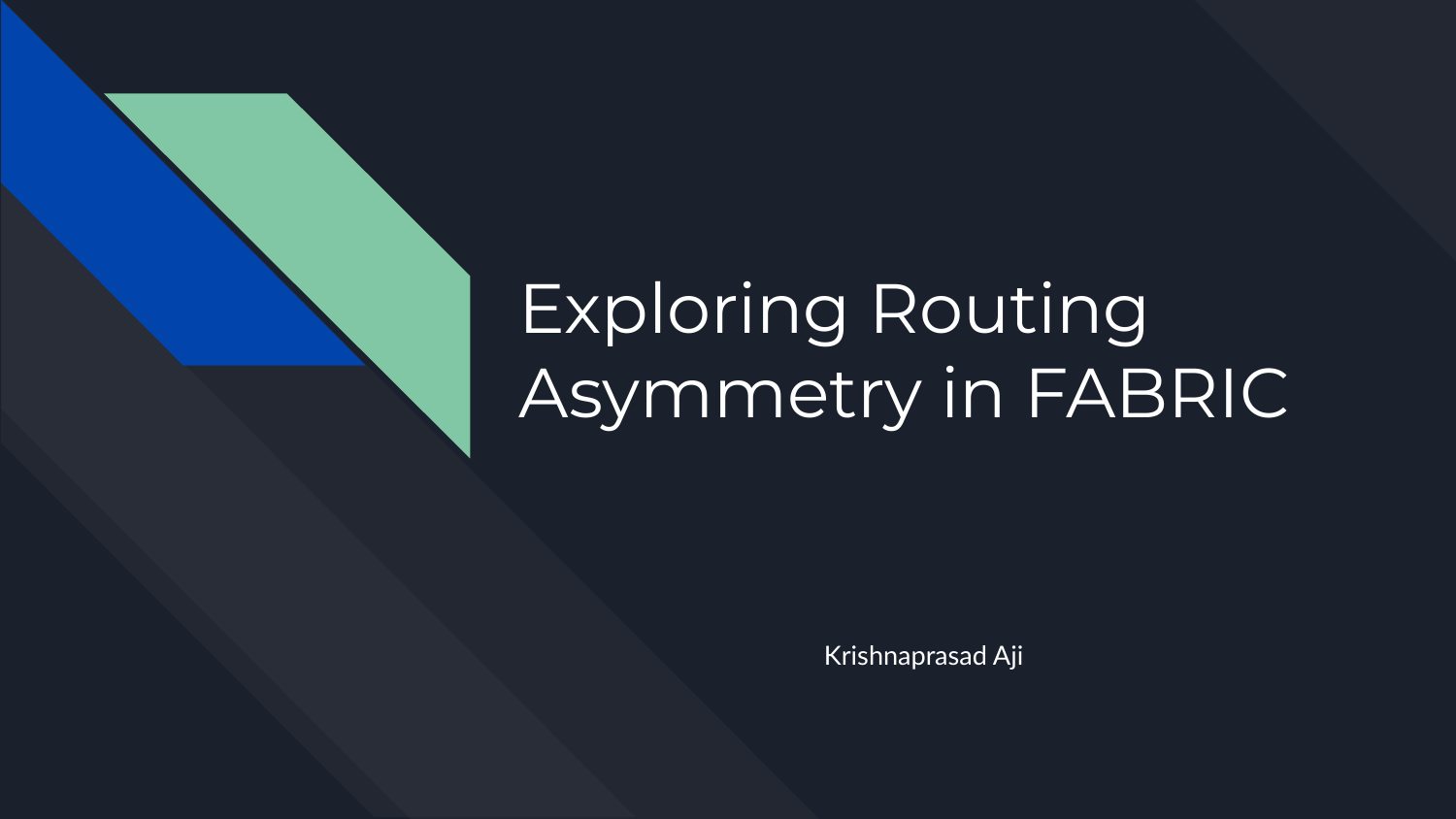

# Exploring Routing Asymmetry in FABRIC
Krishnaprasad Aji